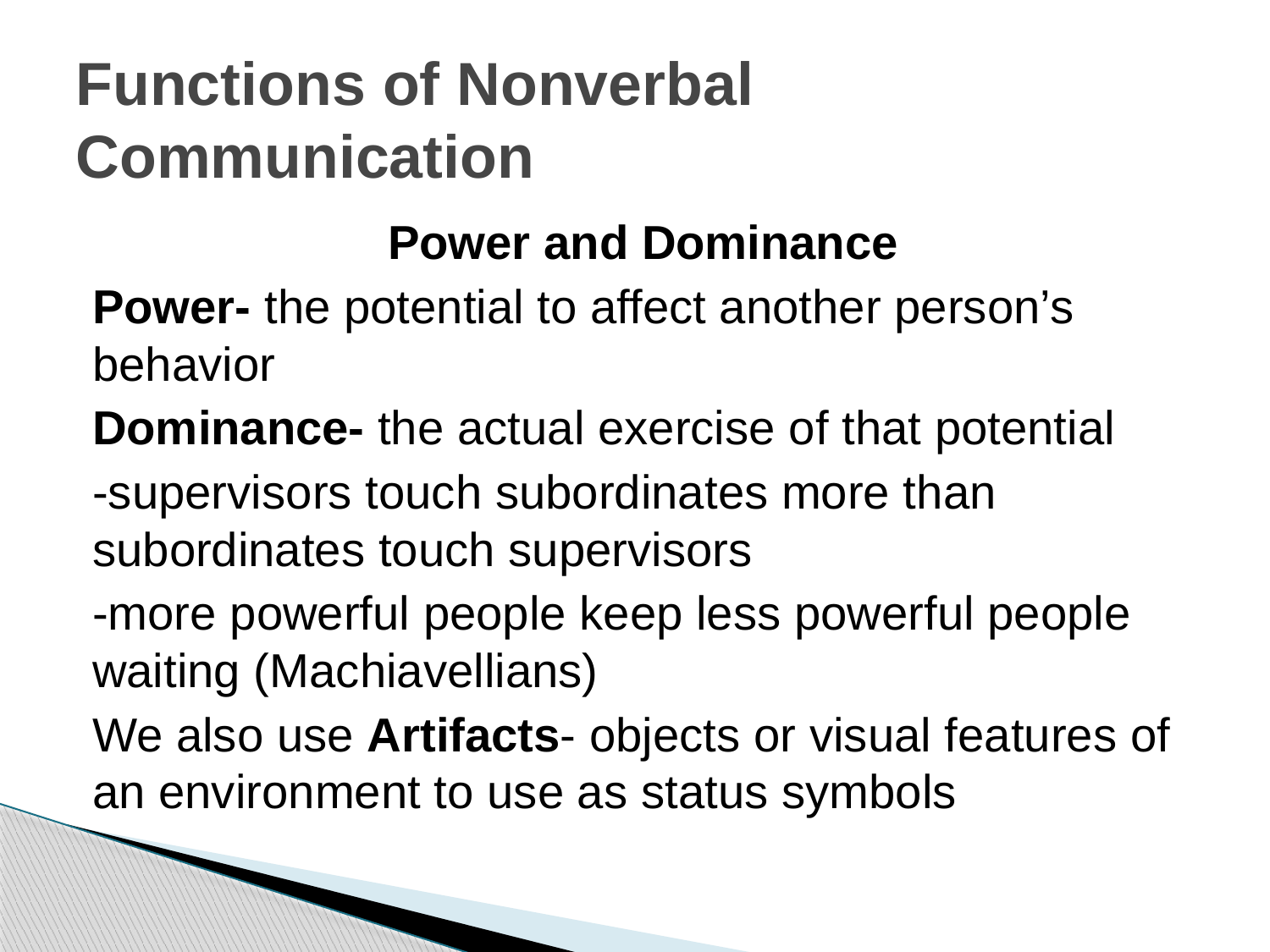

# Functions of Nonverbal Communication
Power and Dominance
Power- the potential to affect another person’s behavior
Dominance- the actual exercise of that potential
-supervisors touch subordinates more than subordinates touch supervisors
-more powerful people keep less powerful people waiting (Machiavellians)
We also use Artifacts- objects or visual features of an environment to use as status symbols